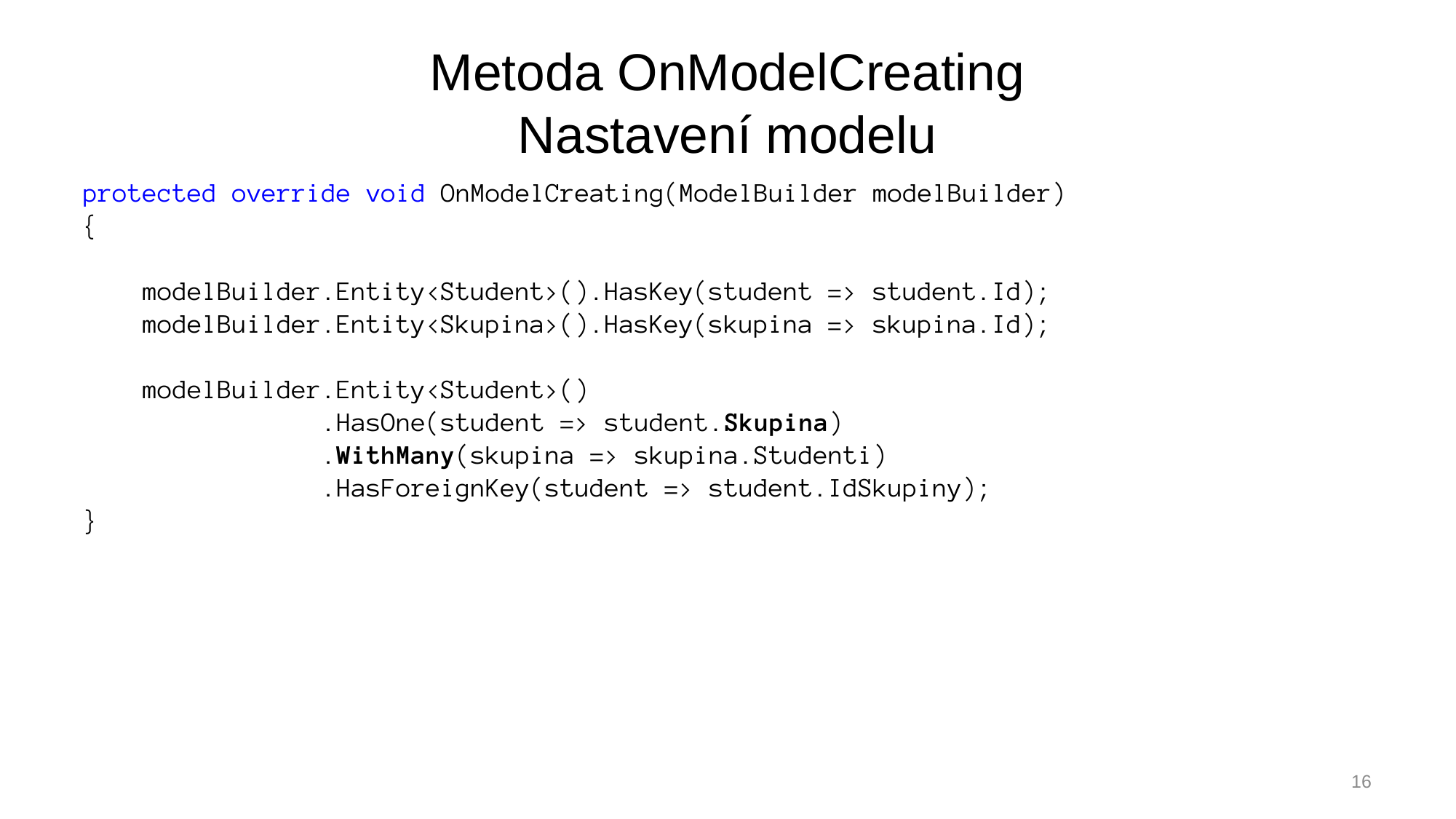

# Metoda OnModelCreating Nastavení modelu
protected override void OnModelCreating(ModelBuilder modelBuilder)
{

    modelBuilder.Entity<Student>().HasKey(student => student.Id);
    modelBuilder.Entity<Skupina>().HasKey(skupina => skupina.Id);

    modelBuilder.Entity<Student>()
                .HasOne(student => student.Skupina)
                .WithMany(skupina => skupina.Studenti)
                .HasForeignKey(student => student.IdSkupiny);
}
16